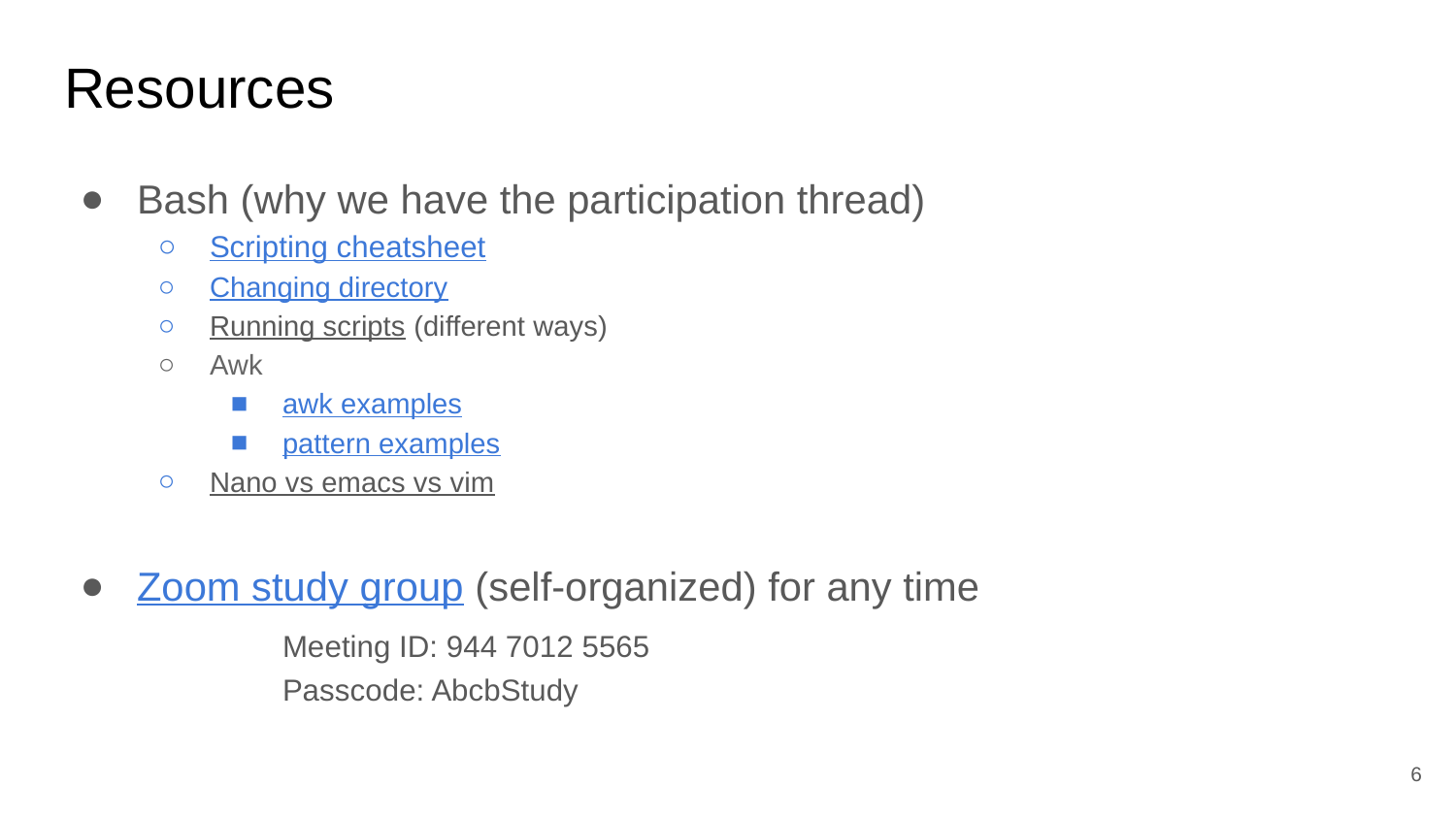

# Resources
Bash (why we have the participation thread)
Scripting cheatsheet
Changing directory
Running scripts (different ways)
Awk
awk examples
pattern examples
Nano vs emacs vs vim
Zoom study group (self-organized) for any time
	Meeting ID: 944 7012 5565
 	Passcode: AbcbStudy
6